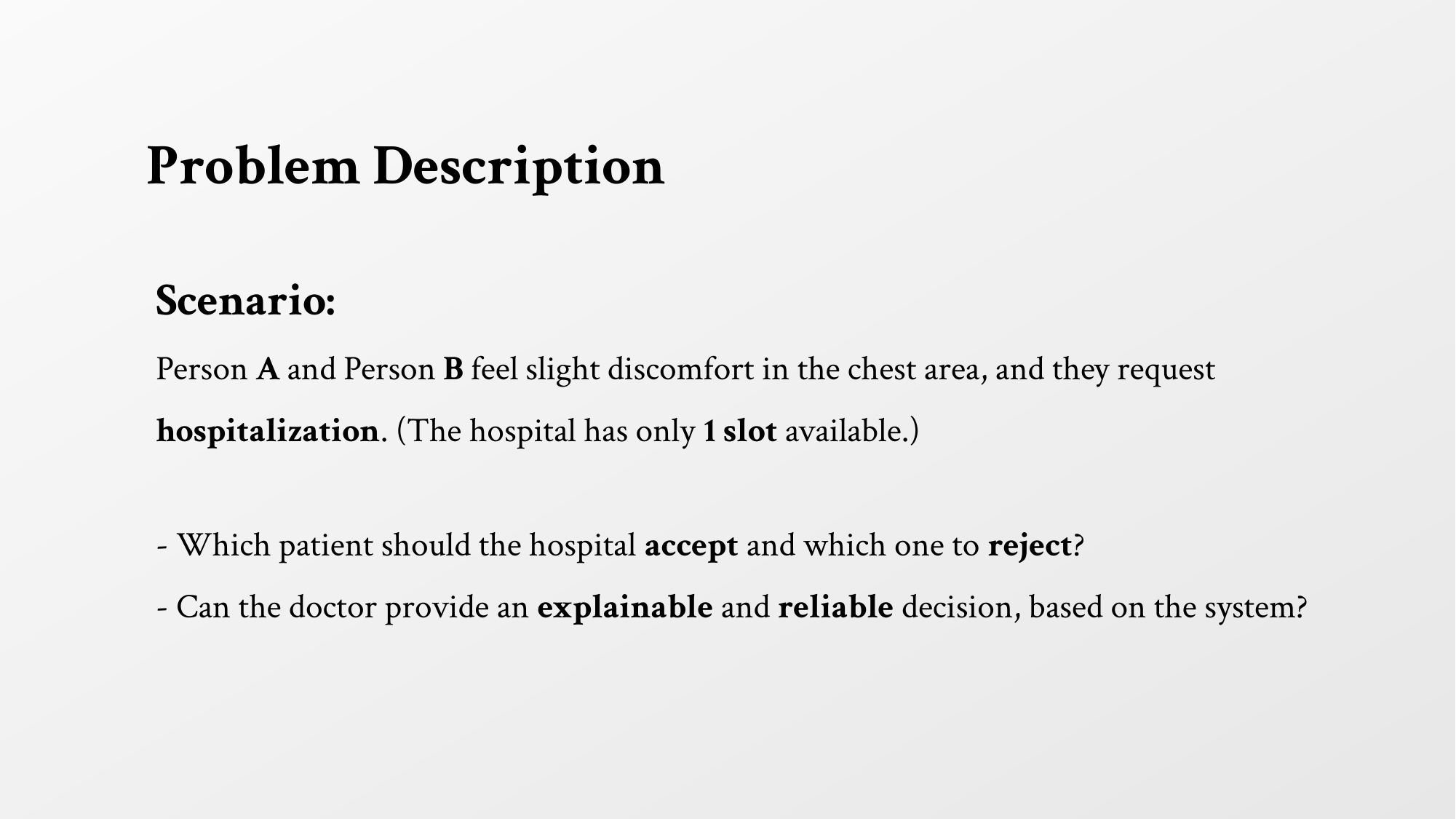

# Problem Description
Scenario:
Person A and Person B feel slight discomfort in the chest area, and they request hospitalization. (The hospital has only 1 slot available.)

- Which patient should the hospital accept and which one to reject?
- Can the doctor provide an explainable and reliable decision, based on the system?